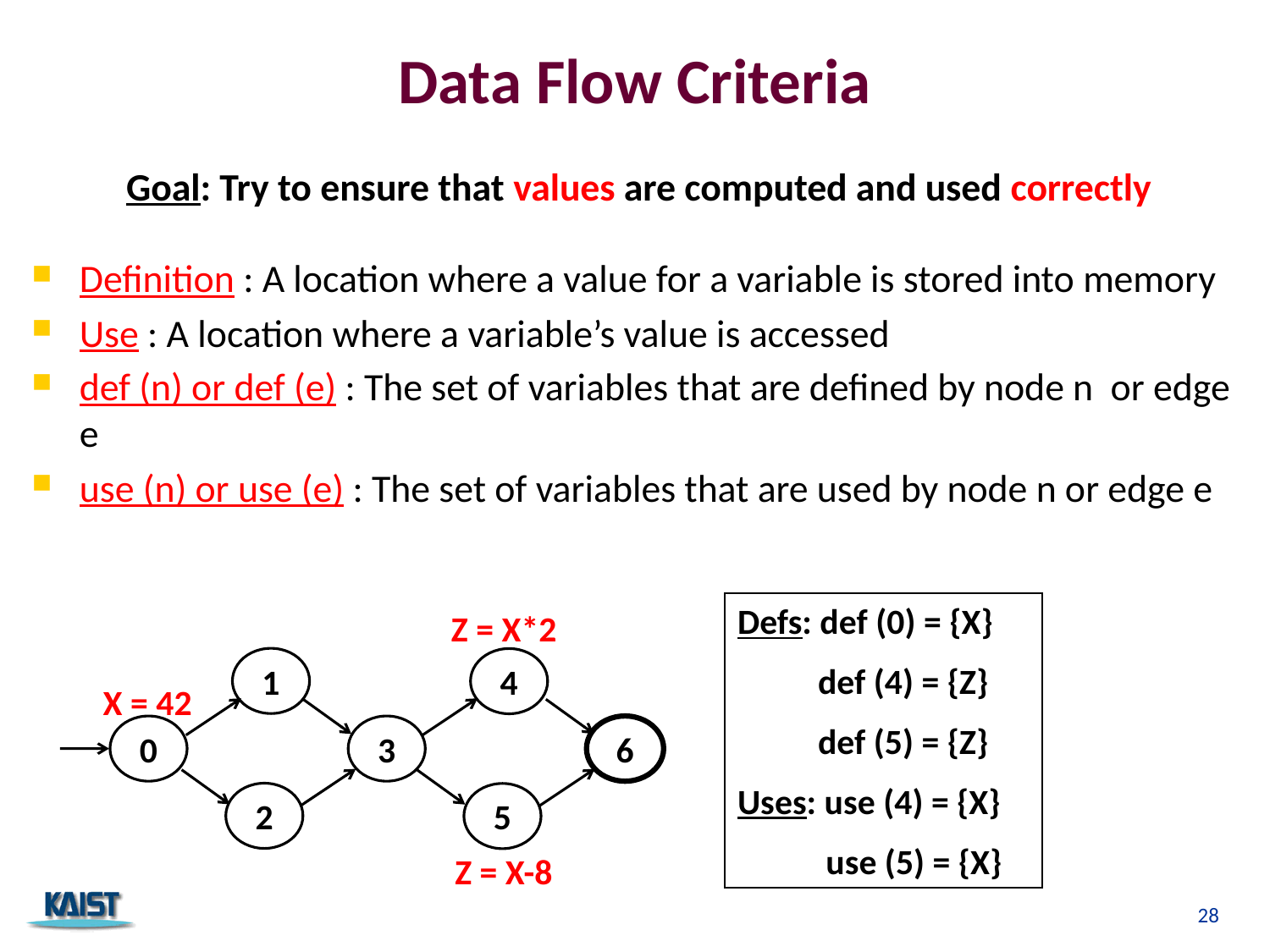

# Data Flow Criteria
Goal: Try to ensure that values are computed and used correctly
Definition : A location where a value for a variable is stored into memory
Use : A location where a variable’s value is accessed
def (n) or def (e) : The set of variables that are defined by node n  or edge e
use (n) or use (e) : The set of variables that are used by node n or edge e
Defs: def (0) = {X}
          def (4) = {Z}
          def (5) = {Z}
Uses: use (4) = {X}
           use (5) = {X}
Z = X*2
X = 42
Z = X-8

1

2

4

5

0

3

6

28